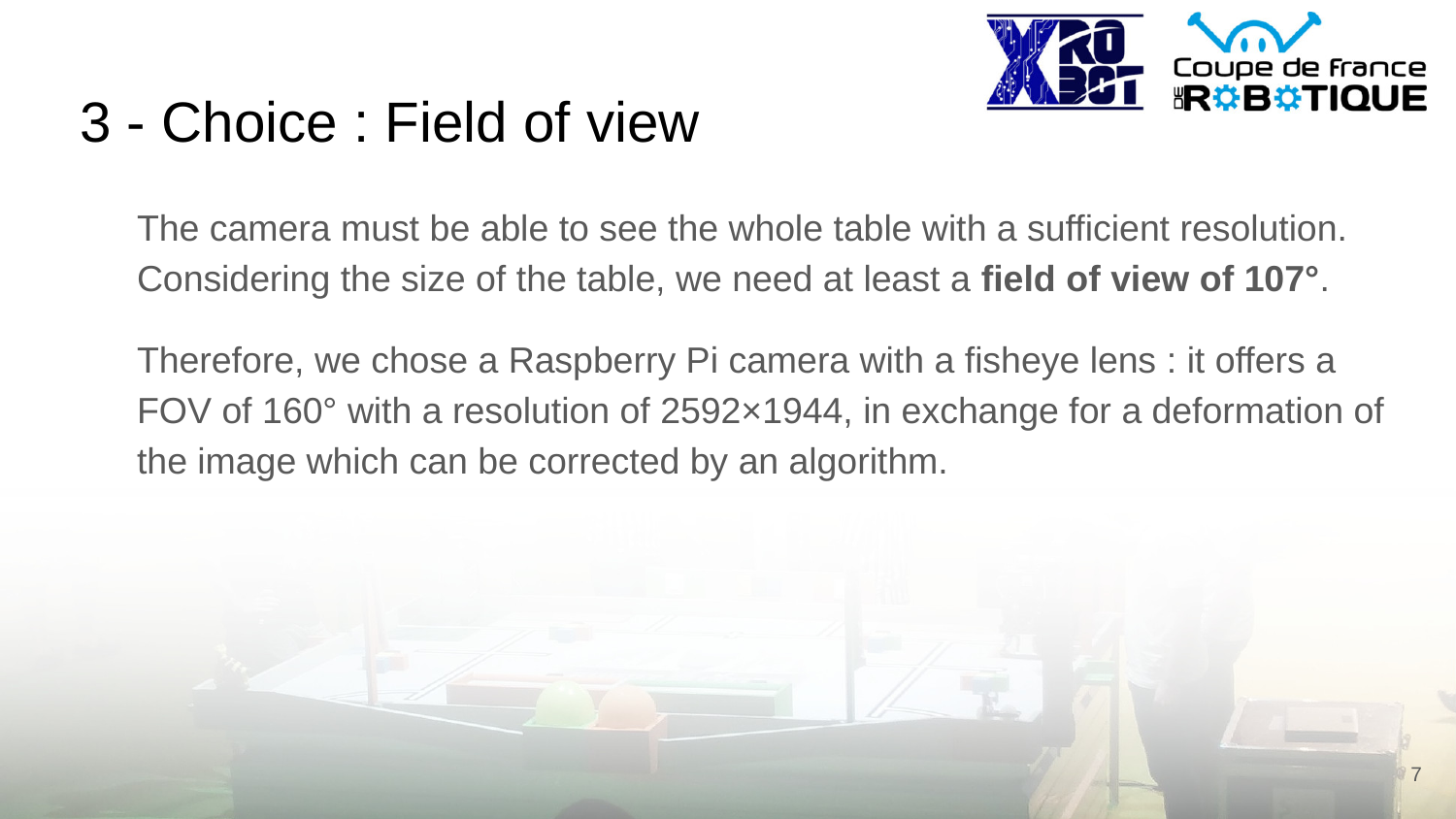

# 3 - Choice : Field of view
The camera must be able to see the whole table with a sufficient resolution. Considering the size of the table, we need at least a field of view of 107°.
Therefore, we chose a Raspberry Pi camera with a fisheye lens : it offers a FOV of 160° with a resolution of 2592×1944, in exchange for a deformation of the image which can be corrected by an algorithm.

7